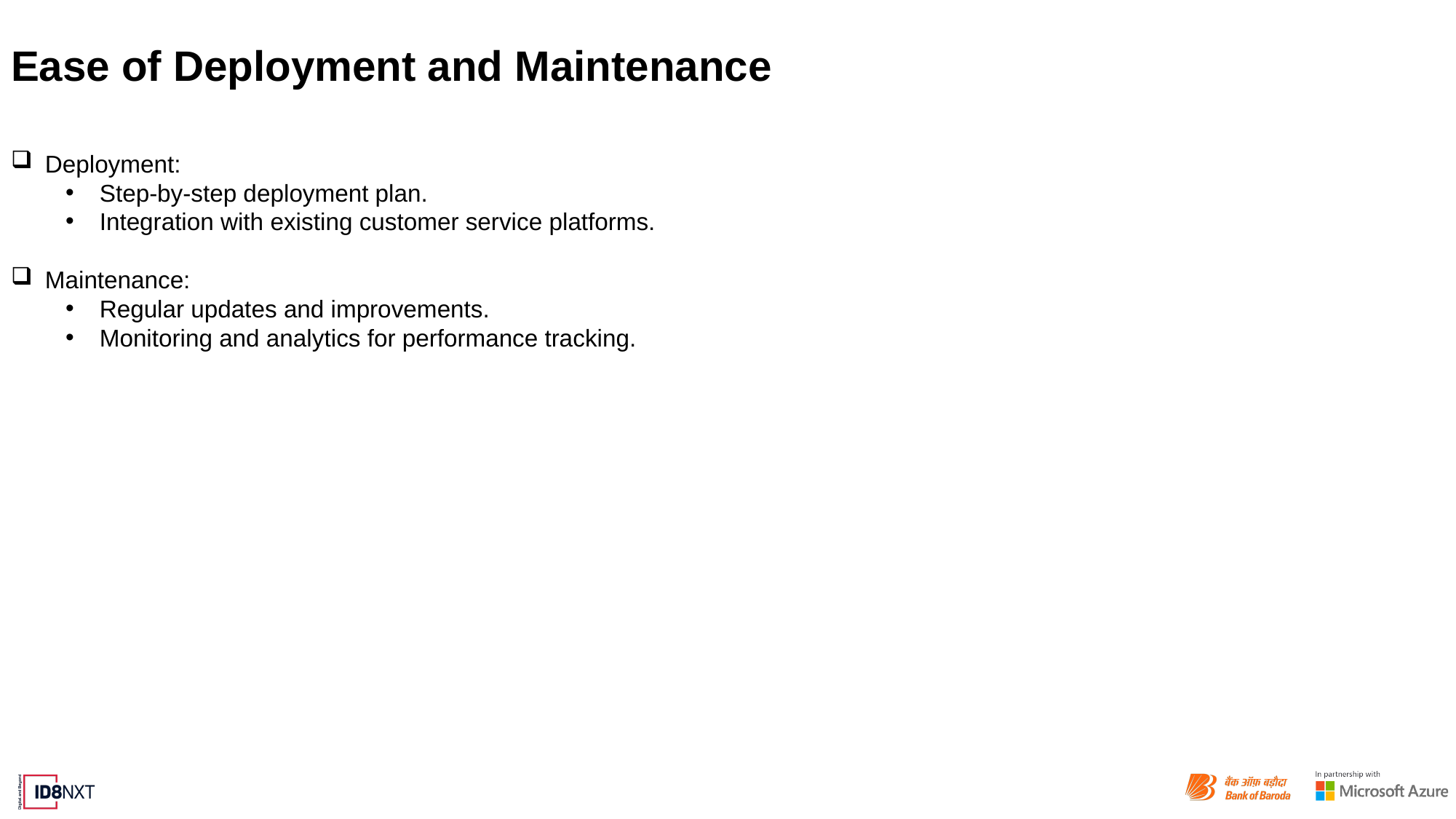

# Ease of Deployment and Maintenance
Deployment:
Step-by-step deployment plan.
Integration with existing customer service platforms.

Maintenance:
Regular updates and improvements.
Monitoring and analytics for performance tracking.